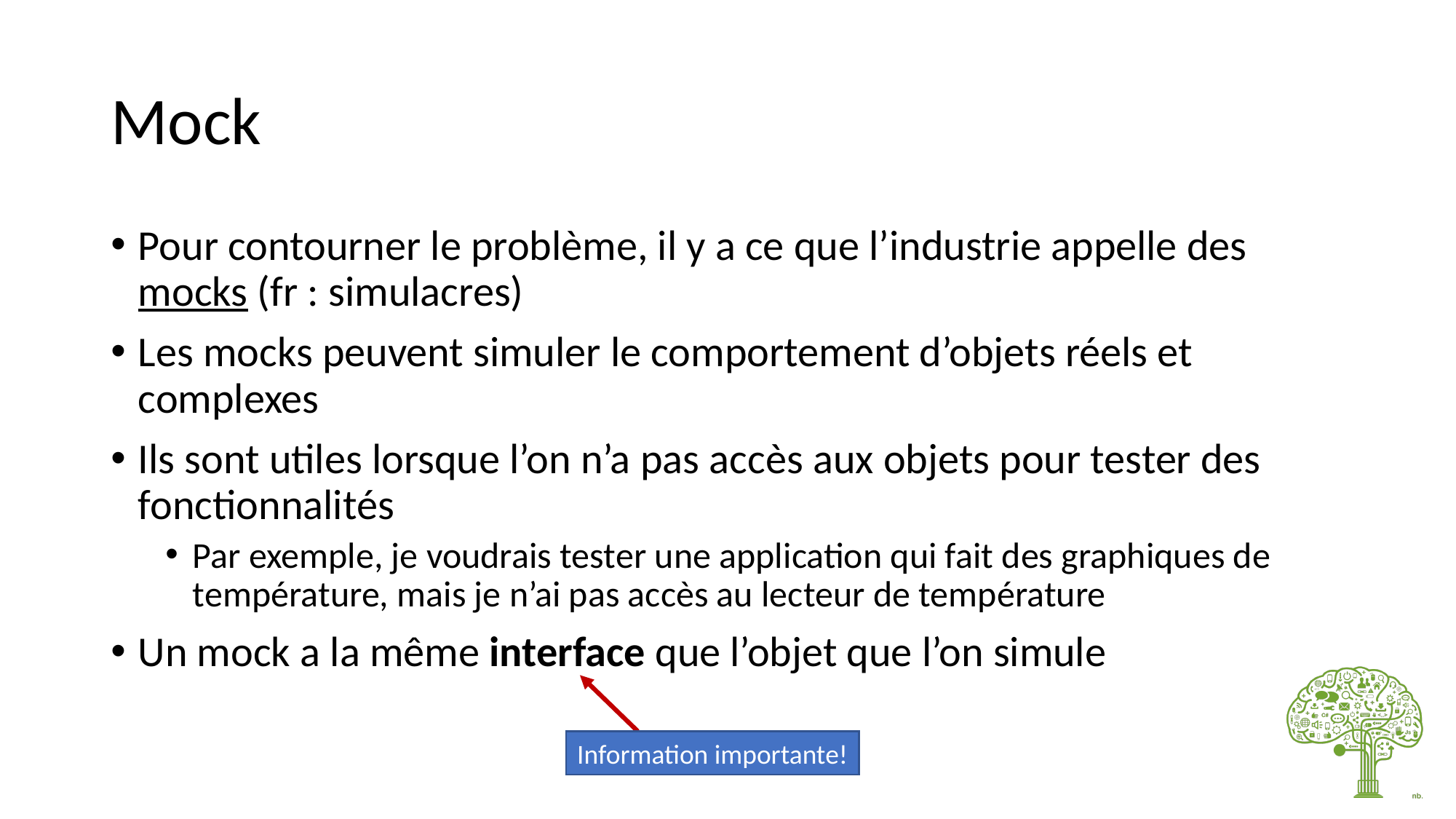

# Mock
Pour contourner le problème, il y a ce que l’industrie appelle des mocks (fr : simulacres)
Les mocks peuvent simuler le comportement d’objets réels et complexes
Ils sont utiles lorsque l’on n’a pas accès aux objets pour tester des fonctionnalités
Par exemple, je voudrais tester une application qui fait des graphiques de température, mais je n’ai pas accès au lecteur de température
Un mock a la même interface que l’objet que l’on simule
Information importante!